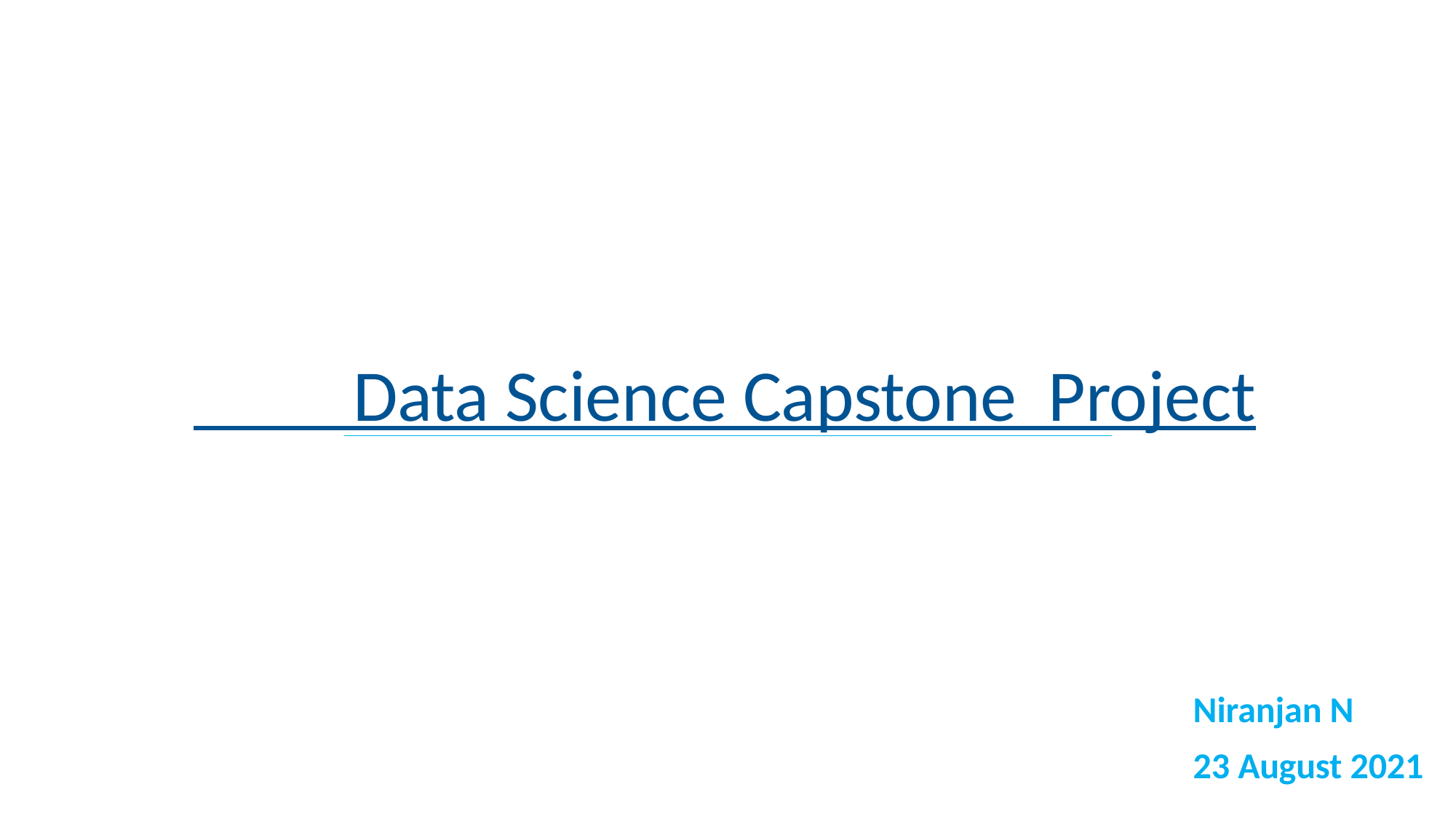

# Data Science Capstone  Project
Niranjan N
23 August 2021